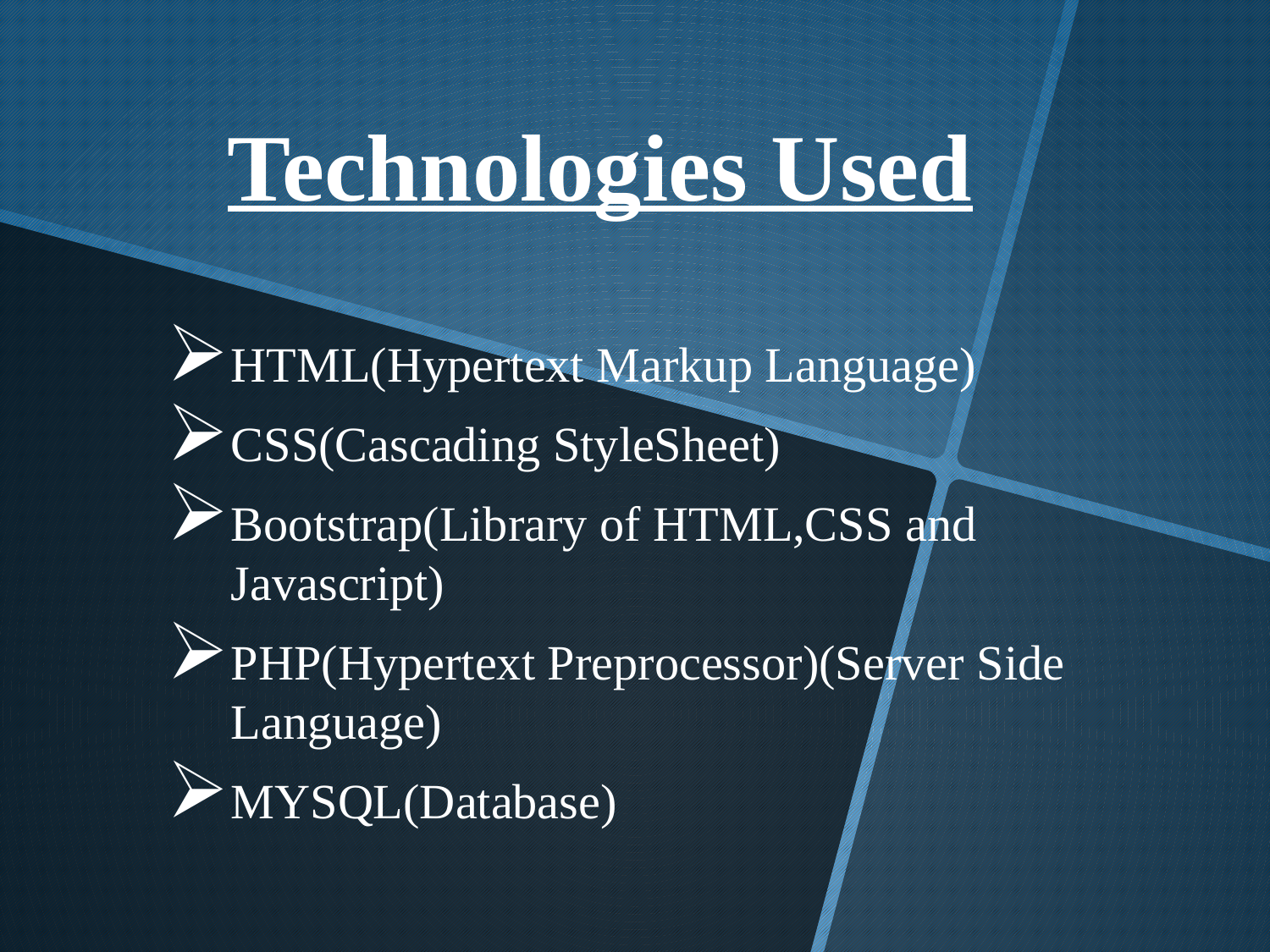

# Technologies Used
HTML(Hypertext Markup Language)
CSS(Cascading StyleSheet)
Bootstrap(Library of HTML,CSS and Javascript)
PHP(Hypertext Preprocessor)(Server Side Language)
MYSQL(Database)